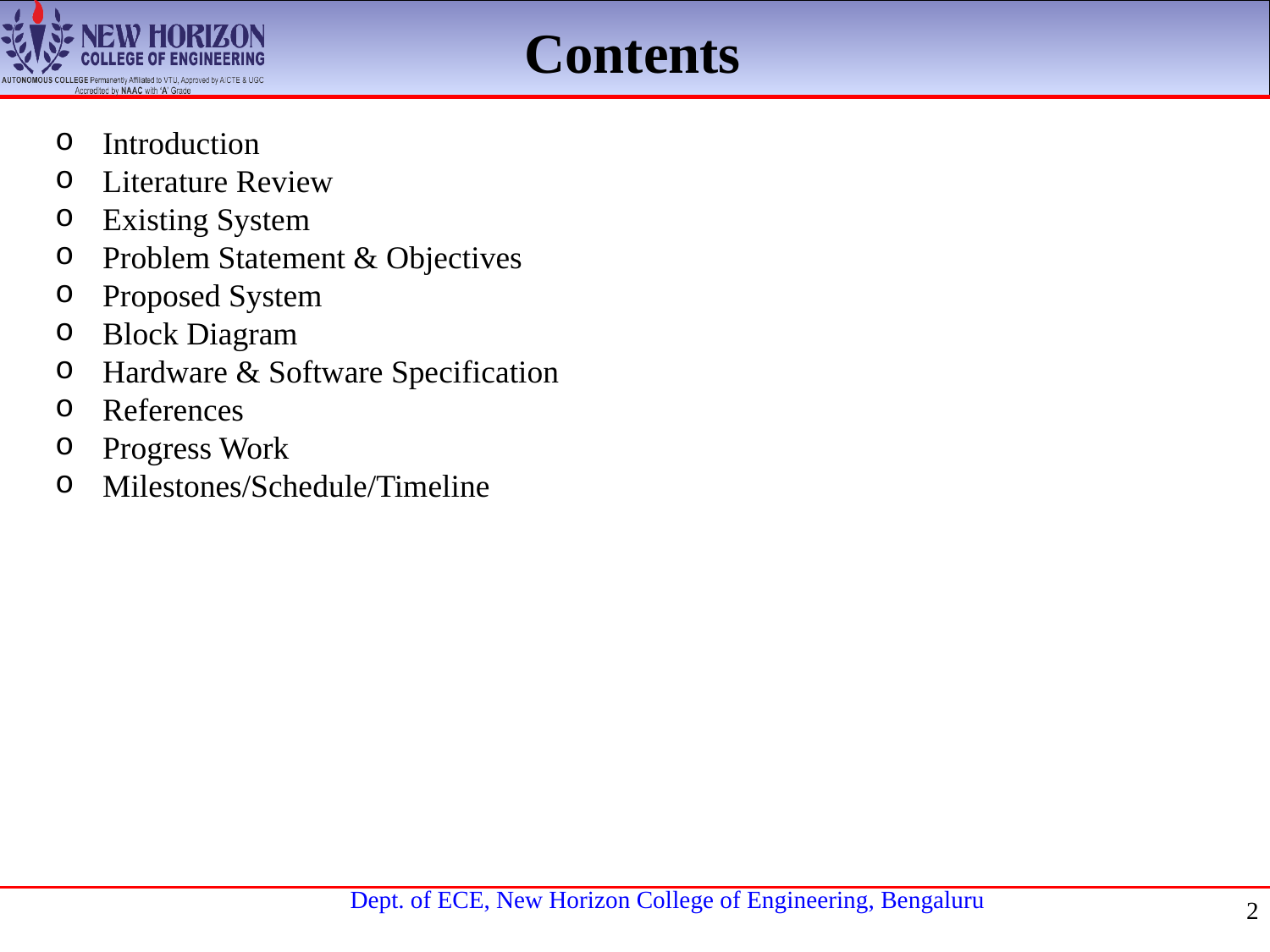

Contents
Introduction
Literature Review
Existing System
Problem Statement & Objectives
Proposed System
Block Diagram
Hardware & Software Specification
References
Progress Work
Milestones/Schedule/Timeline

2